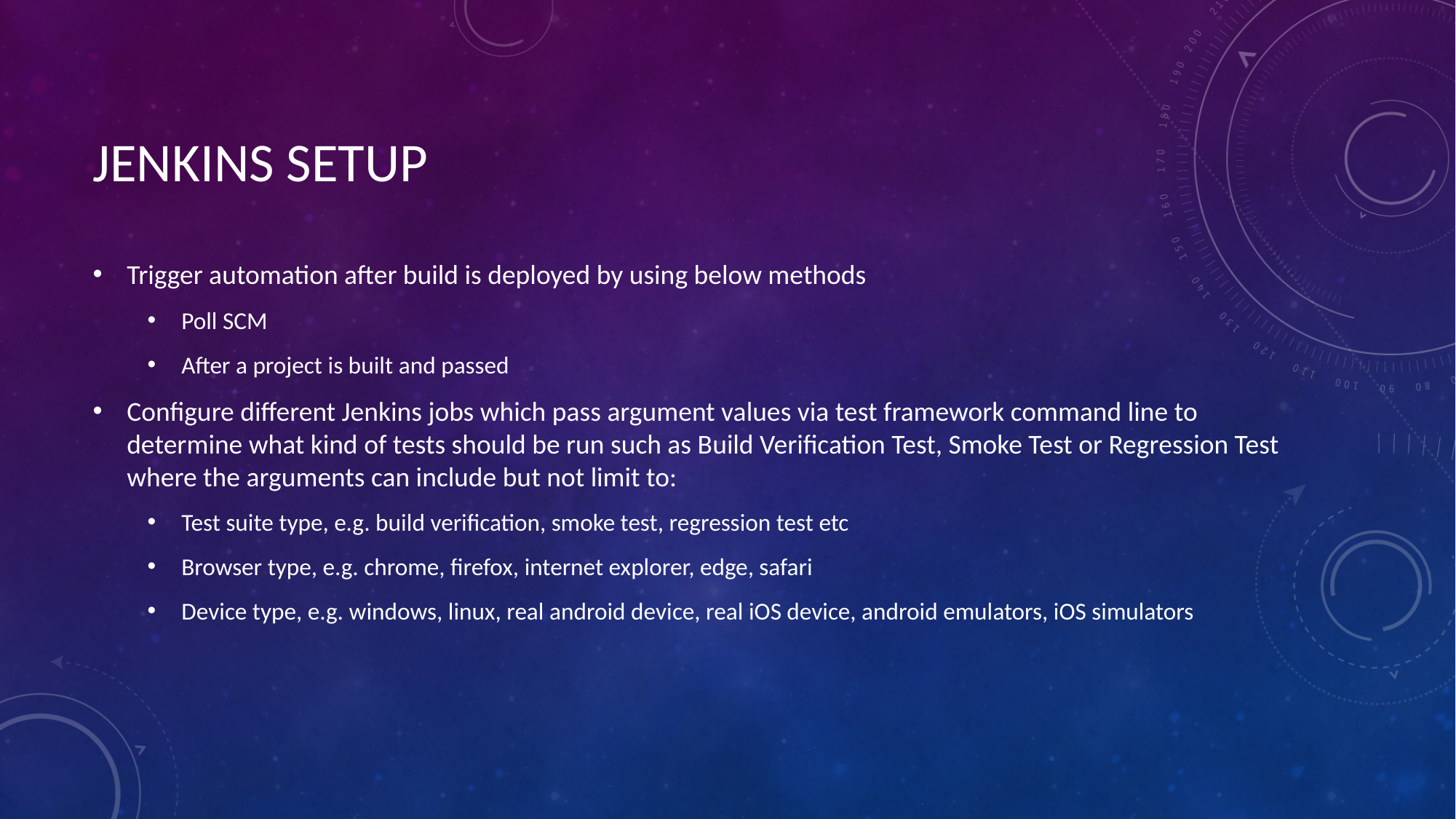

# Jenkins setup
Trigger automation after build is deployed by using below methods
Poll SCM
After a project is built and passed
Configure different Jenkins jobs which pass argument values via test framework command line to determine what kind of tests should be run such as Build Verification Test, Smoke Test or Regression Test where the arguments can include but not limit to:
Test suite type, e.g. build verification, smoke test, regression test etc
Browser type, e.g. chrome, firefox, internet explorer, edge, safari
Device type, e.g. windows, linux, real android device, real iOS device, android emulators, iOS simulators